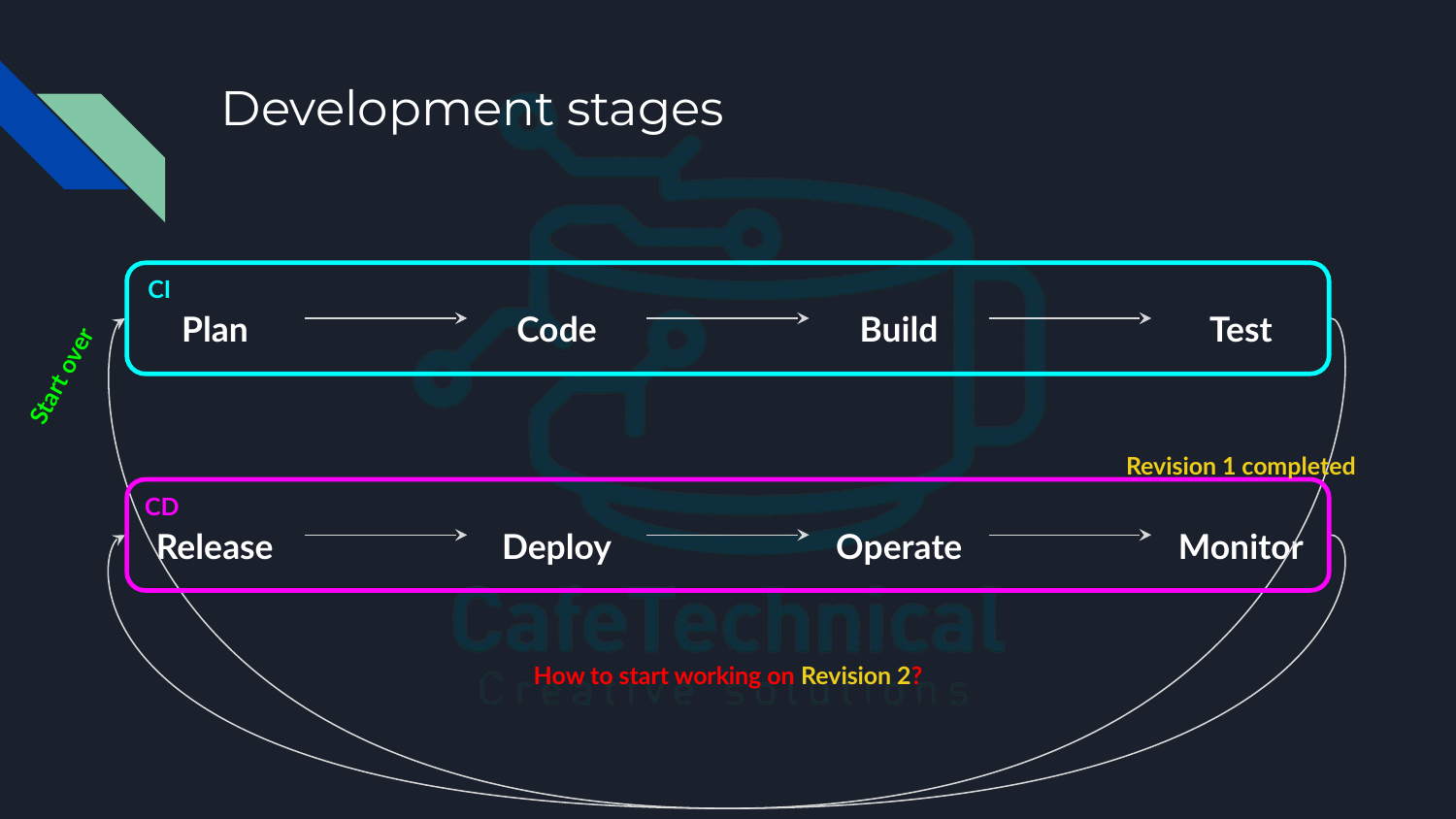

# Development stages
CI

Test
Plan
Code
Build
Start over
Revision 1 completed
CD

Deploy
Release
Operate
Monitor
How to start working on Revision 2?